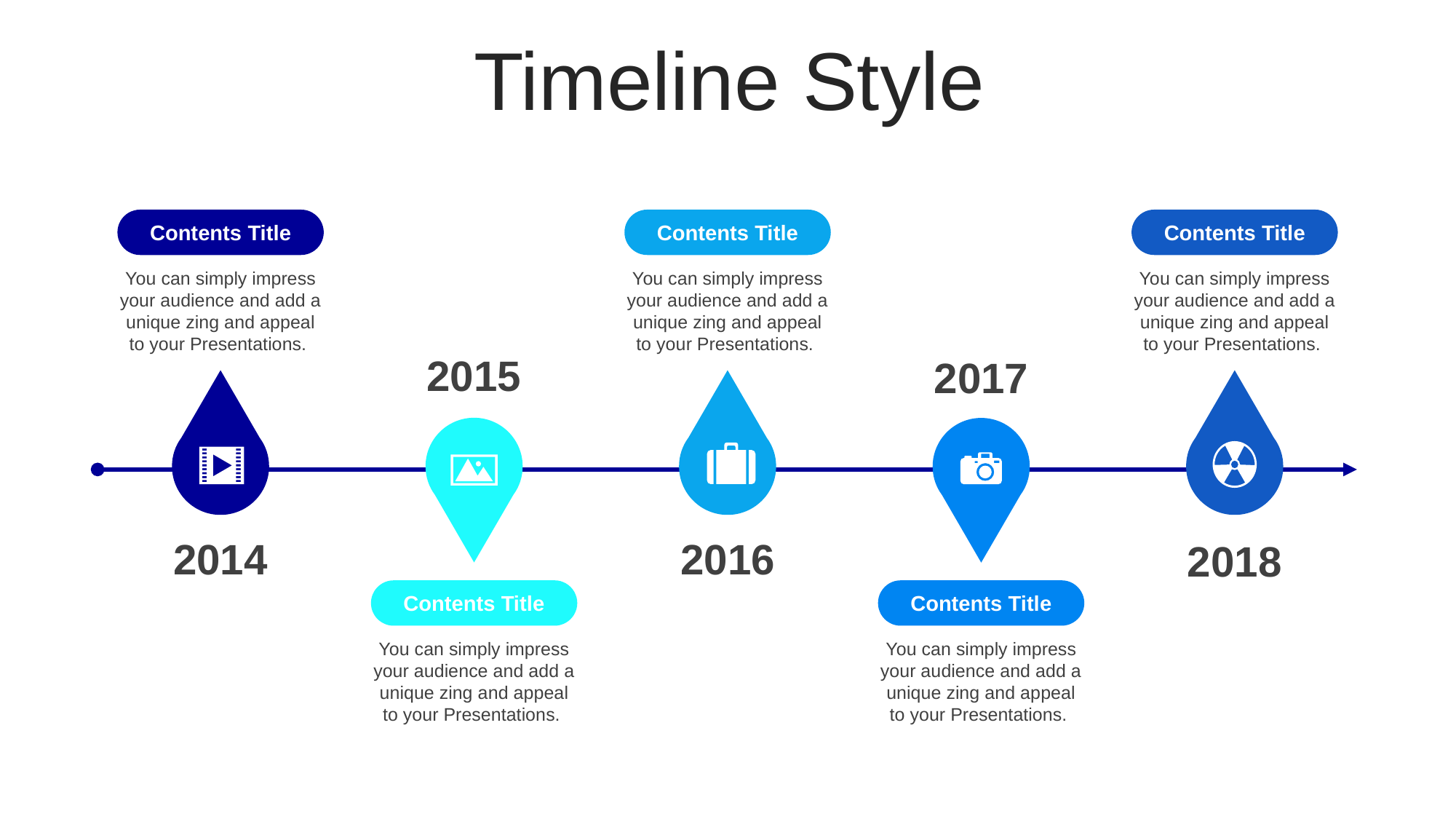

Timeline Style

Contents Title
Contents Title
Contents Title
You can simply impress your audience and add a unique zing and appeal to your Presentations.
You can simply impress your audience and add a unique zing and appeal to your Presentations.
You can simply impress your audience and add a unique zing and appeal to your Presentations.
2015
2017

2014
2016
2018

Contents Title
Contents Title
You can simply impress your audience and add a unique zing and appeal to your Presentations.
You can simply impress your audience and add a unique zing and appeal to your Presentations.